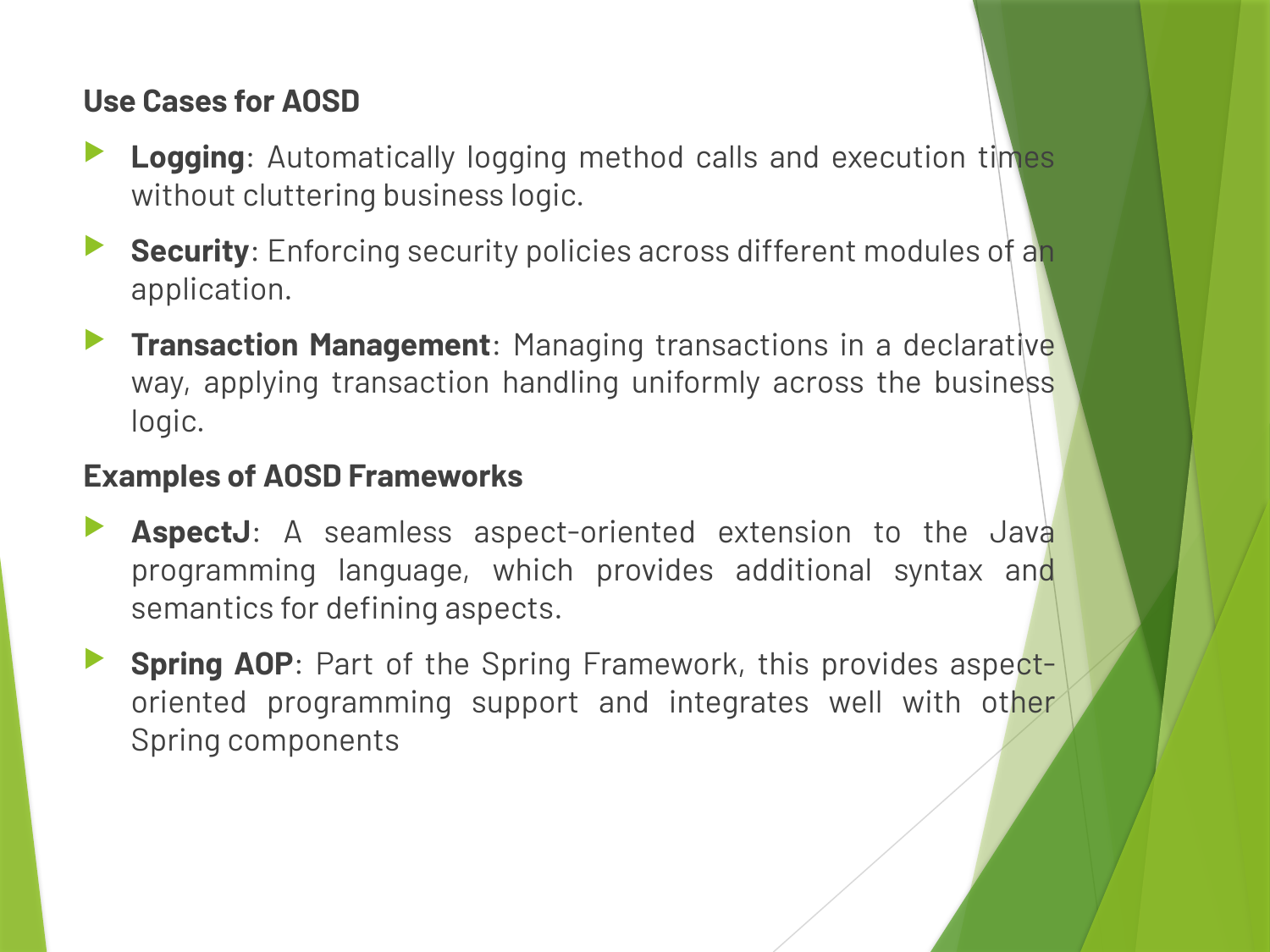

Use Cases for AOSD
Logging: Automatically logging method calls and execution times without cluttering business logic.
Security: Enforcing security policies across different modules of an application.
Transaction Management: Managing transactions in a declarative way, applying transaction handling uniformly across the business logic.
Examples of AOSD Frameworks
AspectJ: A seamless aspect-oriented extension to the Java programming language, which provides additional syntax and semantics for defining aspects.
Spring AOP: Part of the Spring Framework, this provides aspect-oriented programming support and integrates well with other Spring components